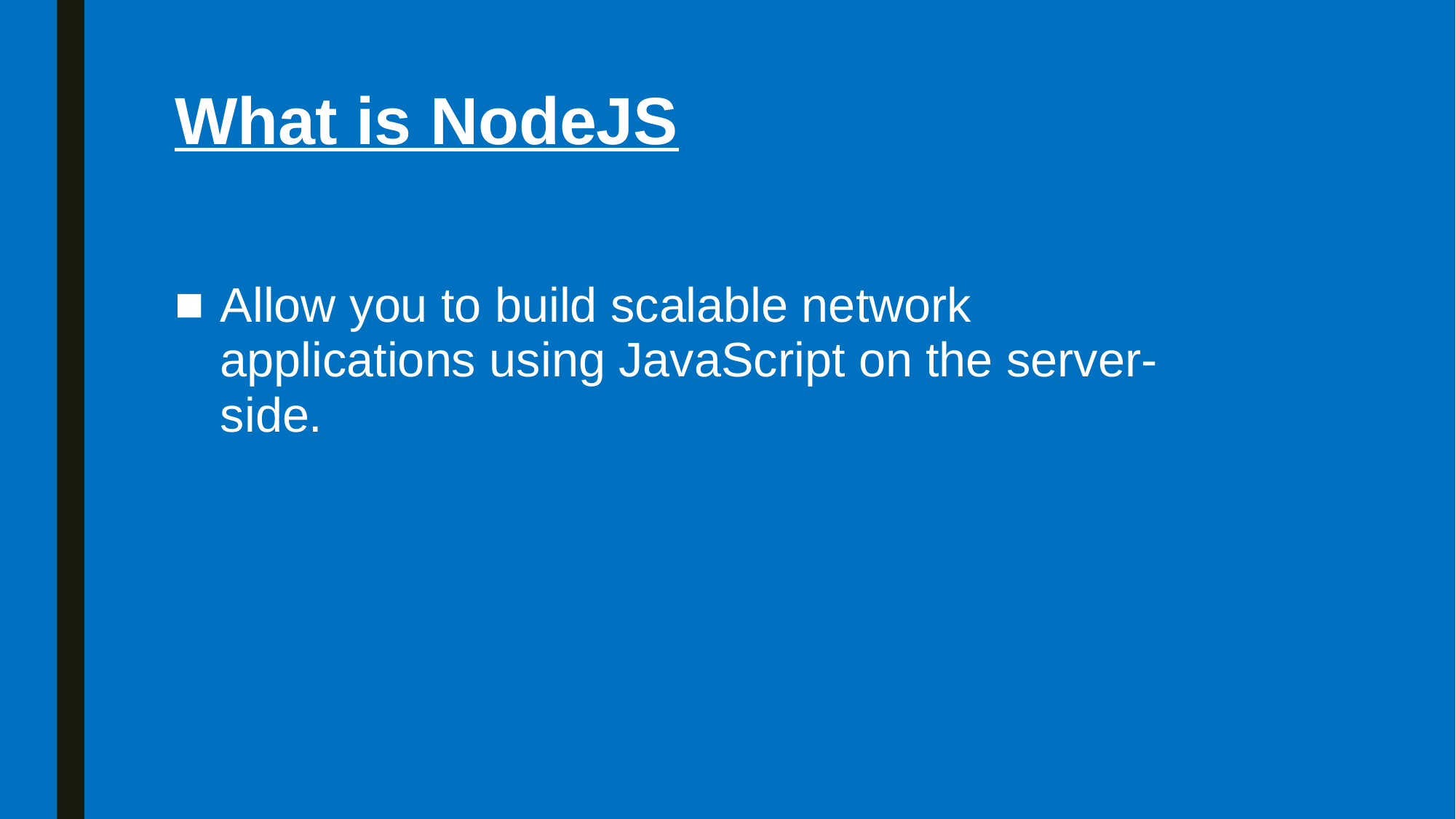

# What is NodeJS
Allow you to build scalable network applications using JavaScript on the server-side.